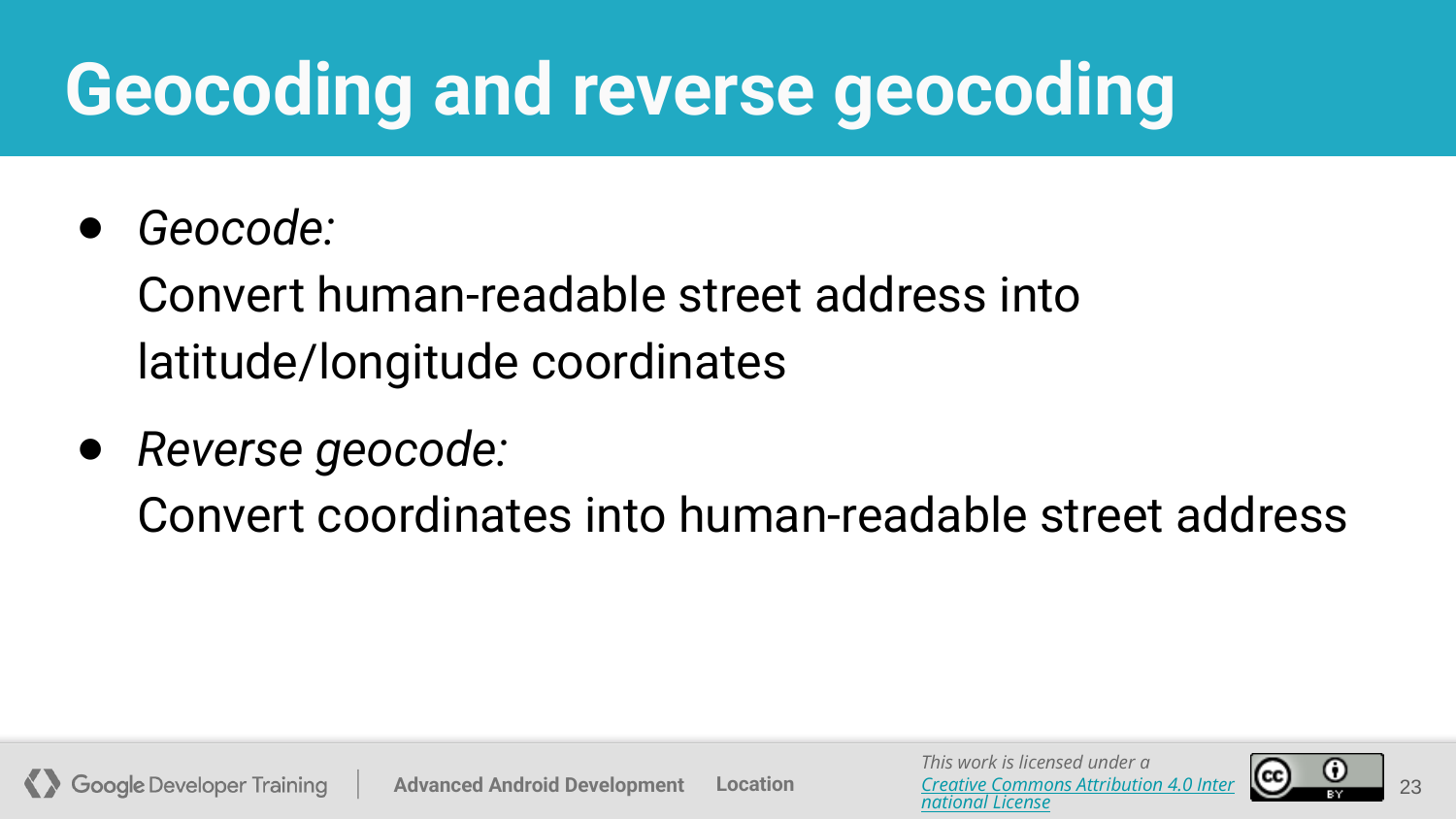

# Geocoding and reverse geocoding
Geocode:
Convert human-readable street address into latitude/longitude coordinates
Reverse geocode:
Convert coordinates into human-readable street address

23